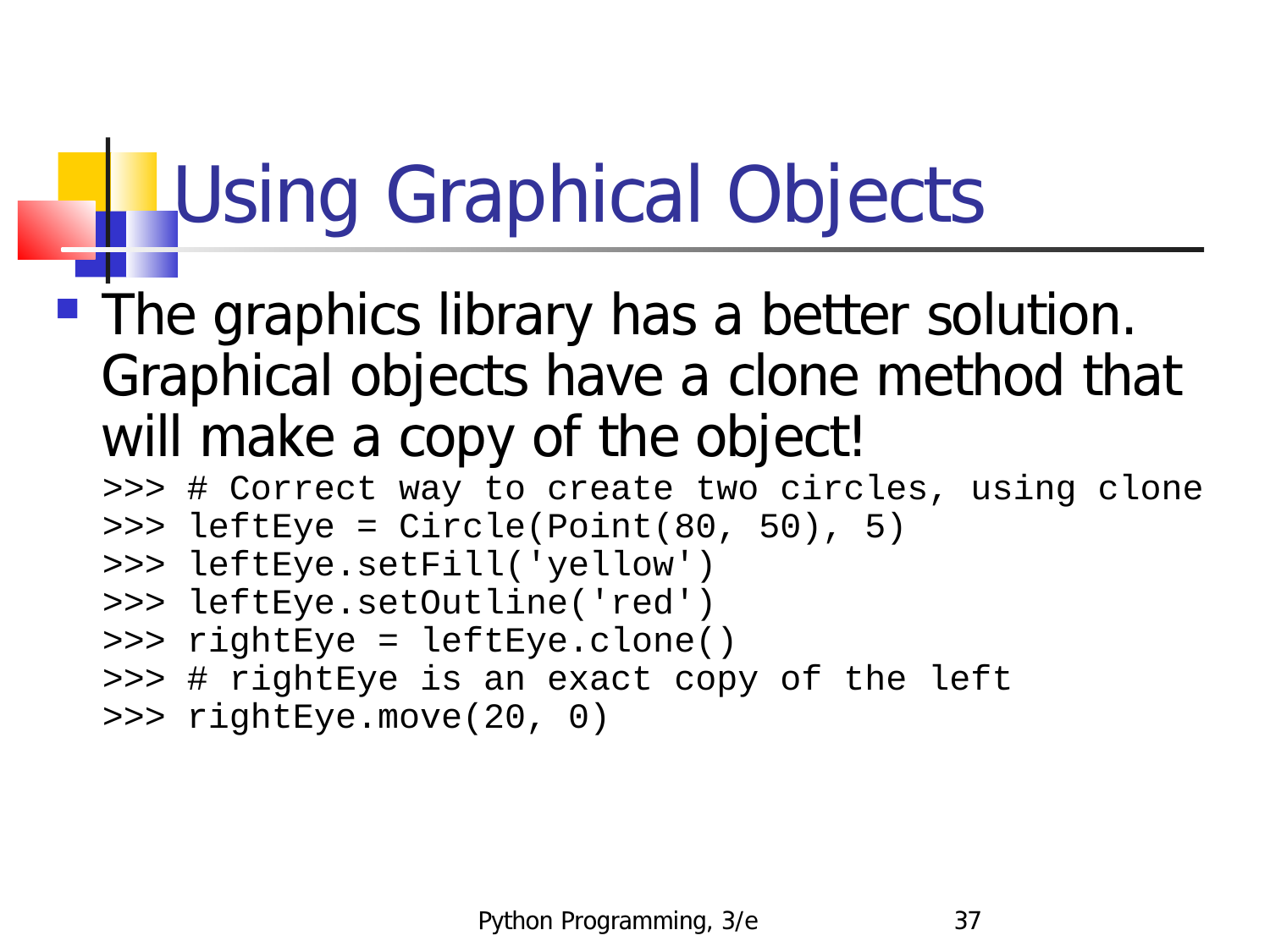

Using Graphical Objects
The graphics library has a better solution. Graphical objects have a clone method that will make a copy of the object!
>>> # Correct way to create two circles, using clone
>>> leftEye = Circle(Point(80, 50), 5)
>>> leftEye.setFill('yellow')
>>> leftEye.setOutline('red')
>>> rightEye = leftEye.clone()
>>> # rightEye is an exact copy of the left
>>> rightEye.move(20, 0)
Python Programming, 3/e
37